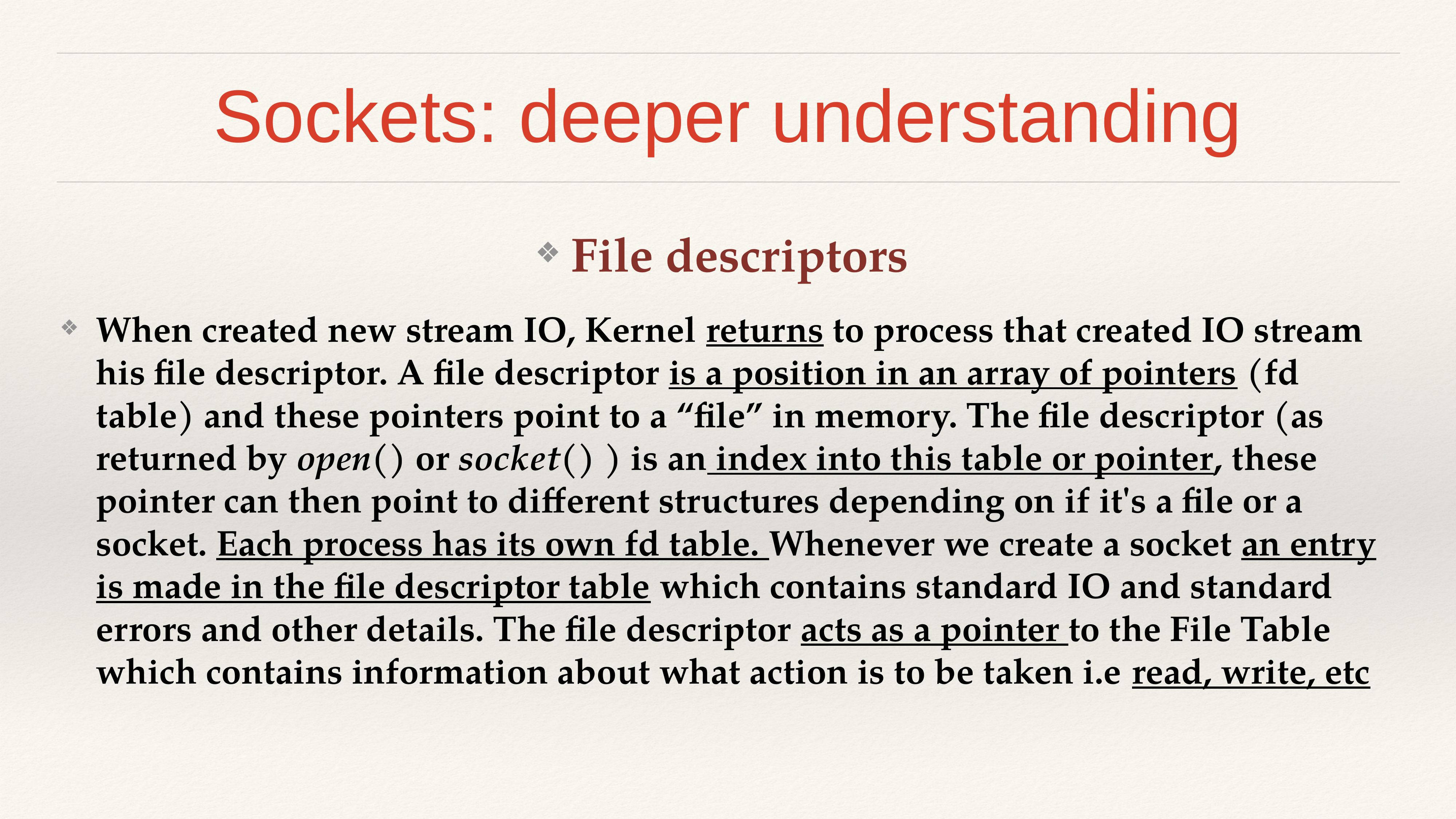

# Sockets: deeper understanding
File descriptors
When created new stream IO, Kernel returns to process that created IO stream his file descriptor. A file descriptor is a position in an array of pointers (fd table) and these pointers point to a “file” in memory. The file descriptor (as returned by open() or socket() ) is an index into this table or pointer, these pointer can then point to different structures depending on if it's a file or a socket. Each process has its own fd table. Whenever we create a socket an entry is made in the file descriptor table which contains standard IO and standard errors and other details. The file descriptor acts as a pointer to the File Table which contains information about what action is to be taken i.e read, write, etc